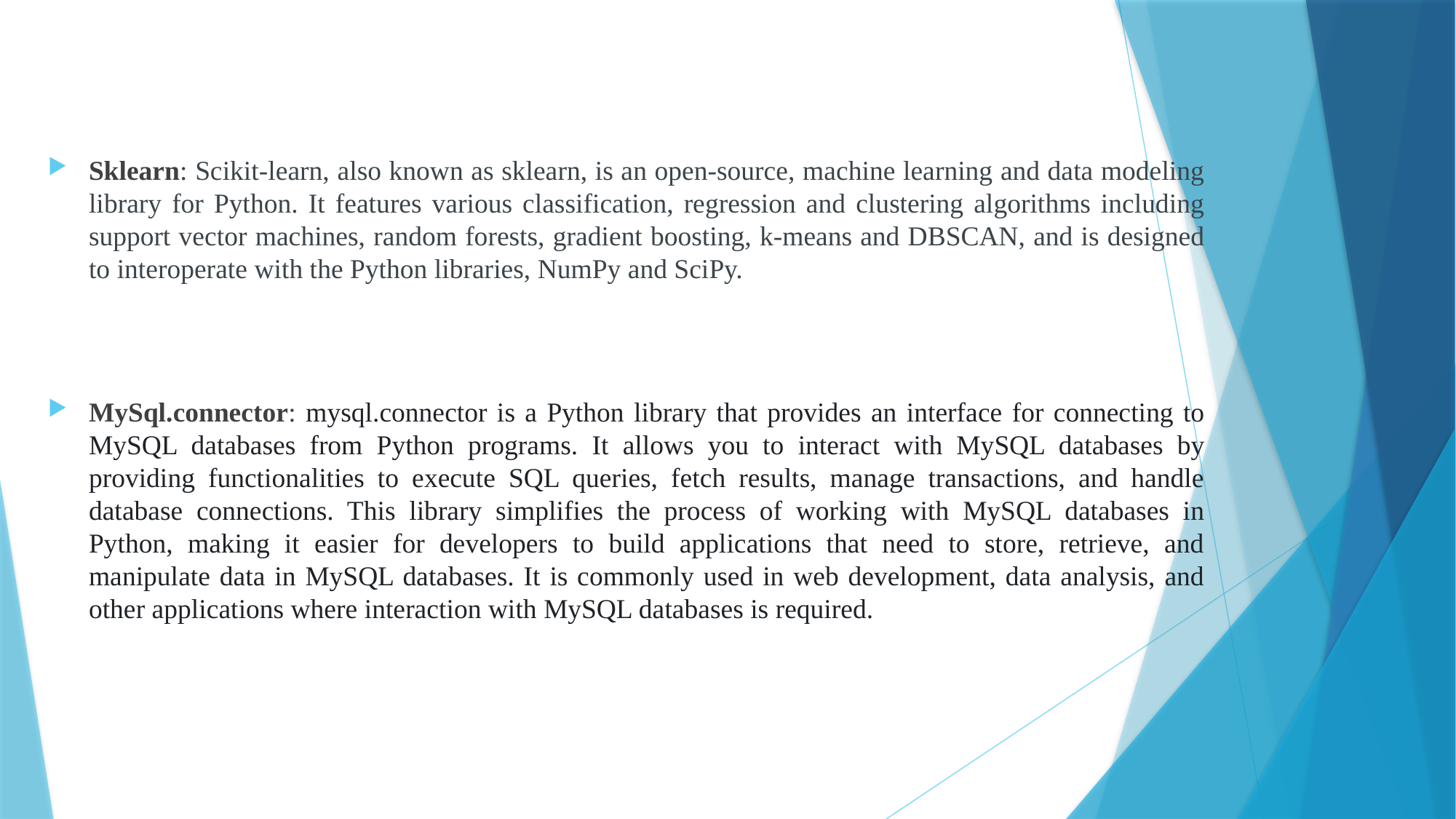

Sklearn: Scikit-learn, also known as sklearn, is an open-source, machine learning and data modeling library for Python. It features various classification, regression and clustering algorithms including support vector machines, random forests, gradient boosting, k-means and DBSCAN, and is designed to interoperate with the Python libraries, NumPy and SciPy.

MySql.connector: mysql.connector is a Python library that provides an interface for connecting to MySQL databases from Python programs. It allows you to interact with MySQL databases by providing functionalities to execute SQL queries, fetch results, manage transactions, and handle database connections. This library simplifies the process of working with MySQL databases in Python, making it easier for developers to build applications that need to store, retrieve, and manipulate data in MySQL databases. It is commonly used in web development, data analysis, and other applications where interaction with MySQL databases is required.